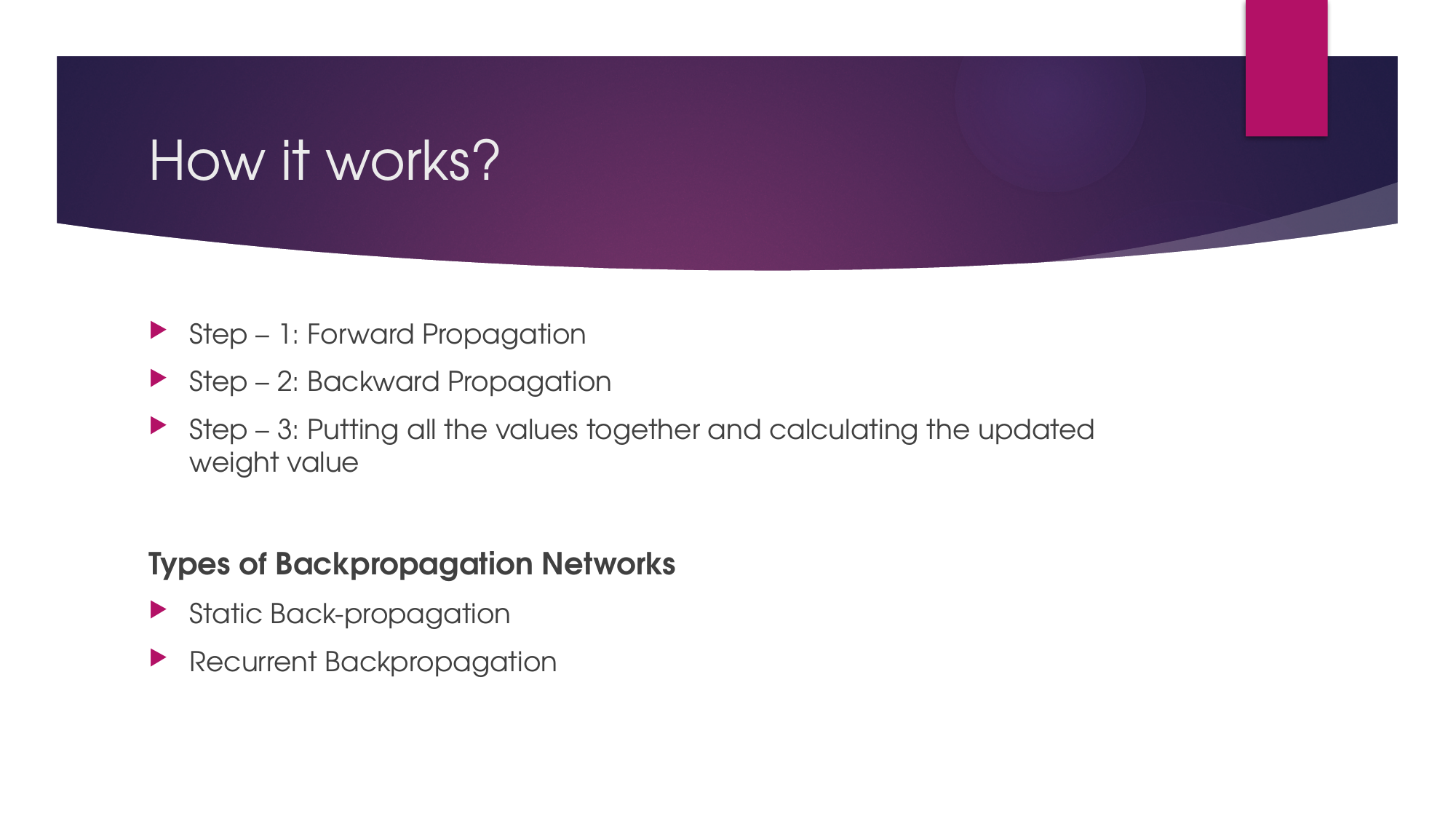

# How it works?
Step – 1: Forward Propagation
Step – 2: Backward Propagation
Step – 3: Putting all the values together and calculating the updated weight value

Types of Backpropagation Networks
Static Back-propagation
Recurrent Backpropagation